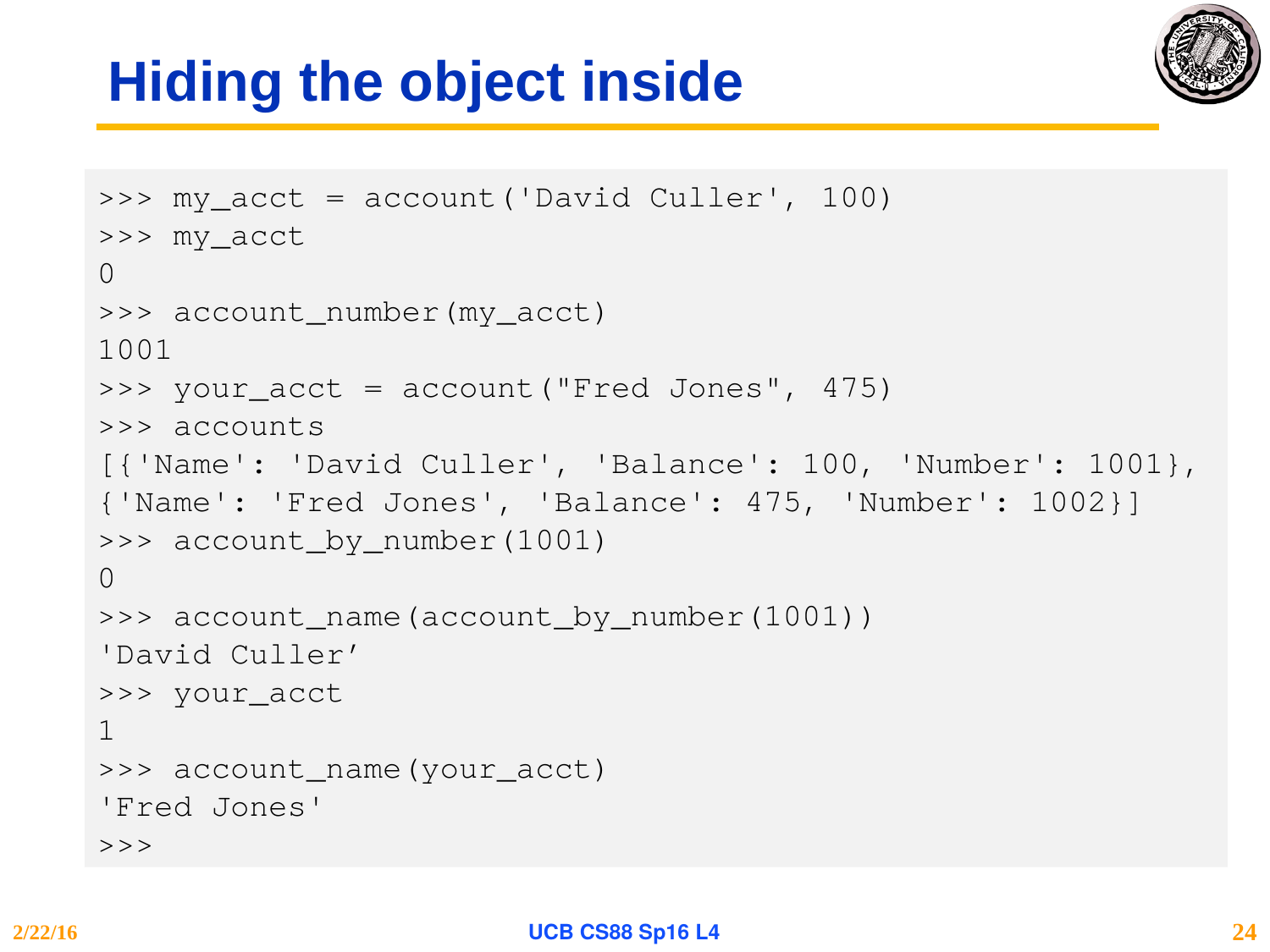

# Hiding the object inside
>>> my_acct = account('David Culler', 100)
>>> my_acct
0
>>> account_number(my_acct)
1001
>>> your_acct = account("Fred Jones", 475)
>>> accounts
[{'Name': 'David Culler', 'Balance': 100, 'Number': 1001}, {'Name': 'Fred Jones', 'Balance': 475, 'Number': 1002}]
>>> account_by_number(1001)
0
>>> account_name(account_by_number(1001))
'David Culler’
>>> your_acct
1
>>> account_name(your_acct)
'Fred Jones'
>>>
2/22/16
UCB CS88 Sp16 L4
24